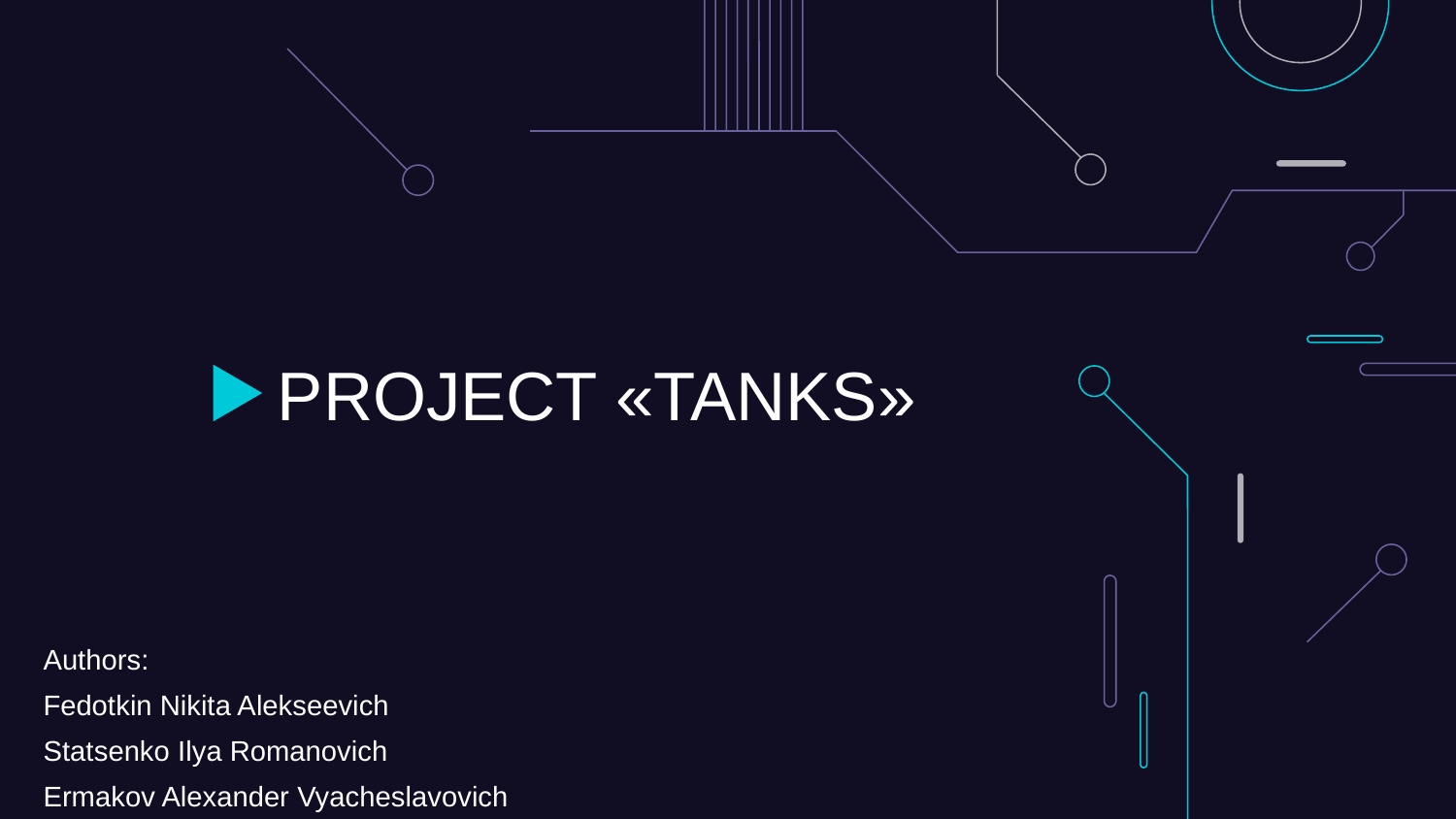

# PROJECT «TANKS»

Authors:
Fedotkin Nikita Alekseevich
Statsenko Ilya Romanovich
Ermakov Alexander Vyacheslavovich